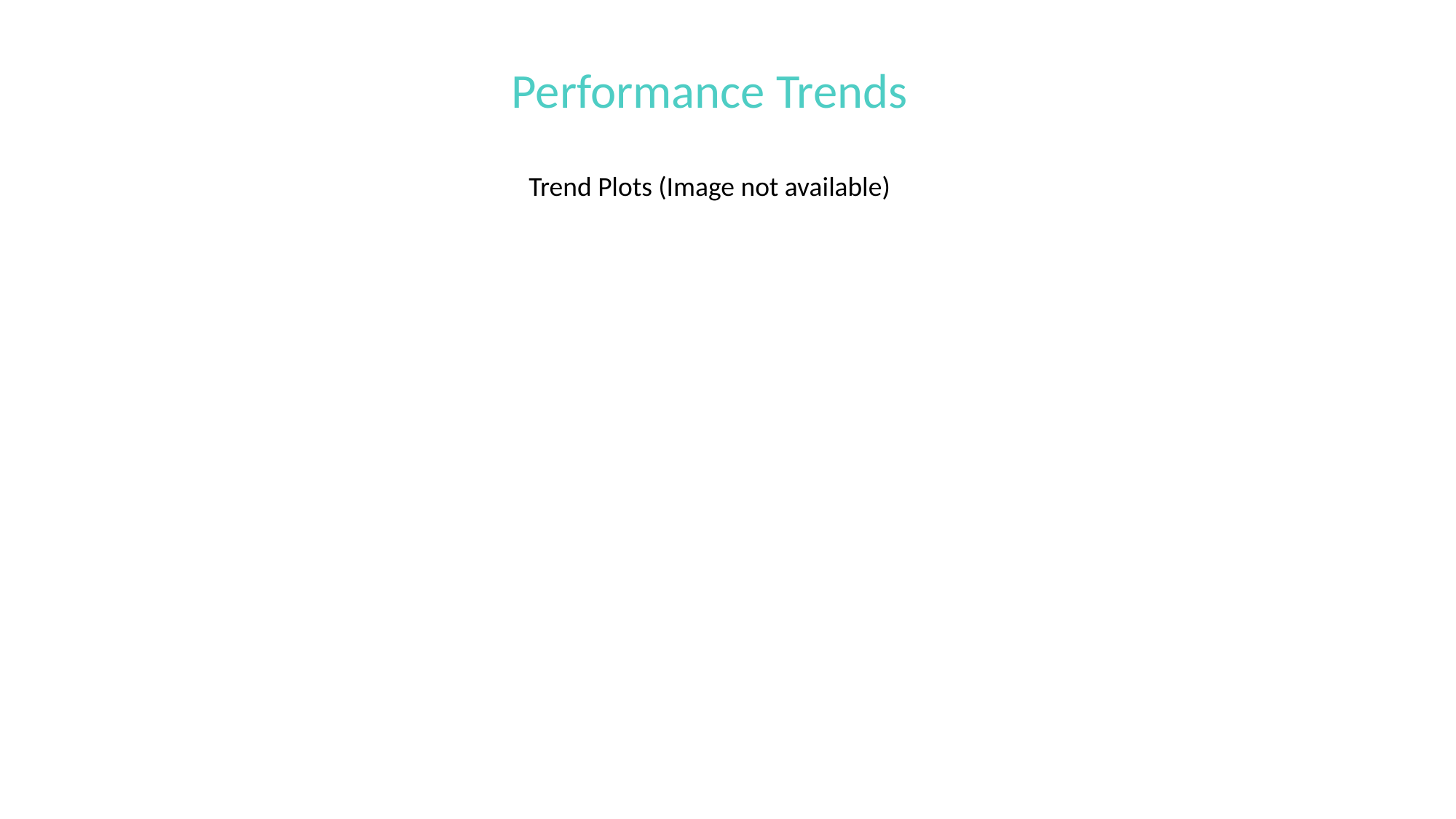

Performance Trends
Trend Plots (Image not available)